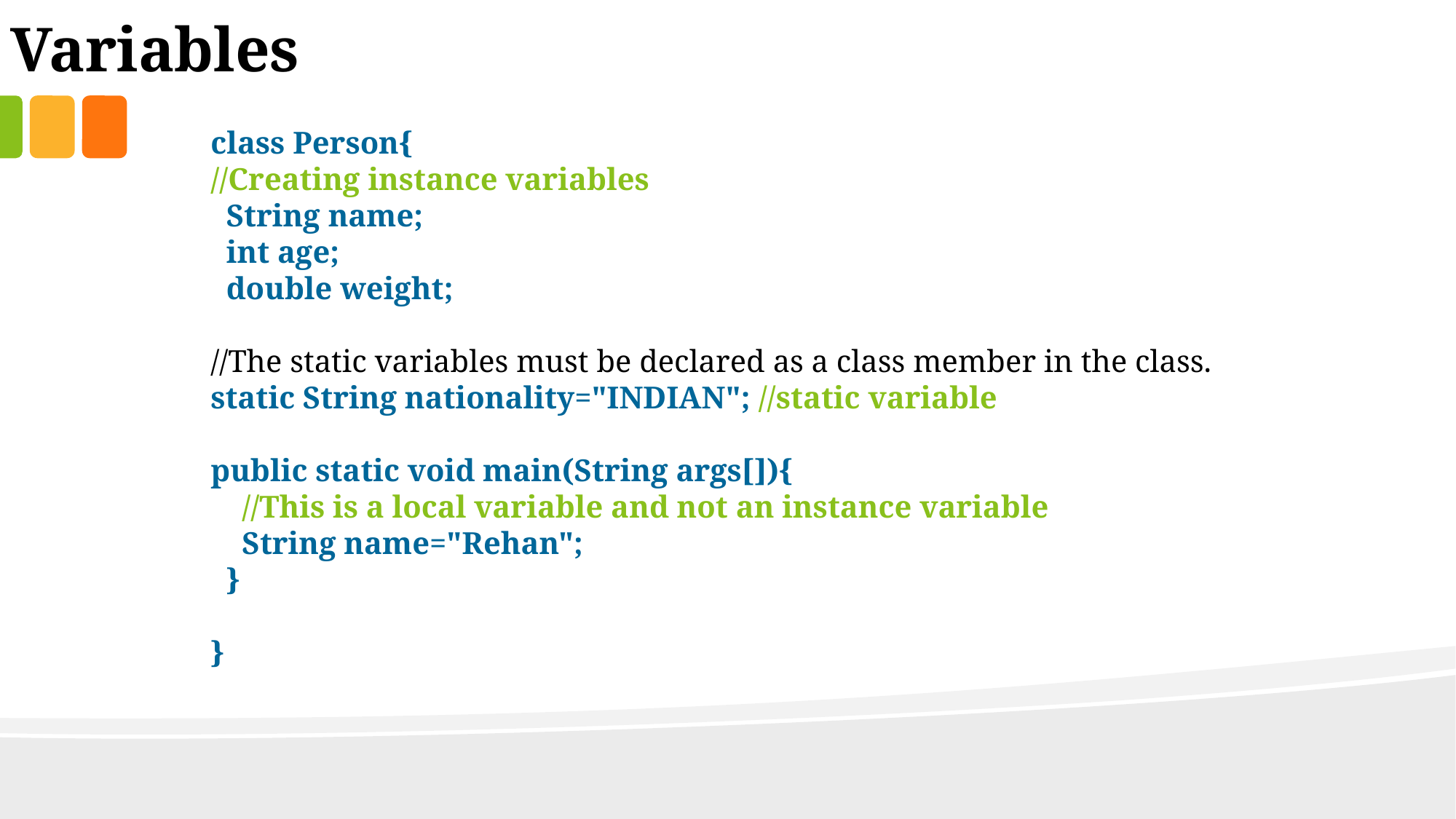

Variables
class Person{
//Creating instance variables
  String name;
  int age;
  double weight;

//The static variables must be declared as a class member in the class.
static String nationality="INDIAN"; //static variable

public static void main(String args[]){
    //This is a local variable and not an instance variable
    String name="Rehan";
  }

}